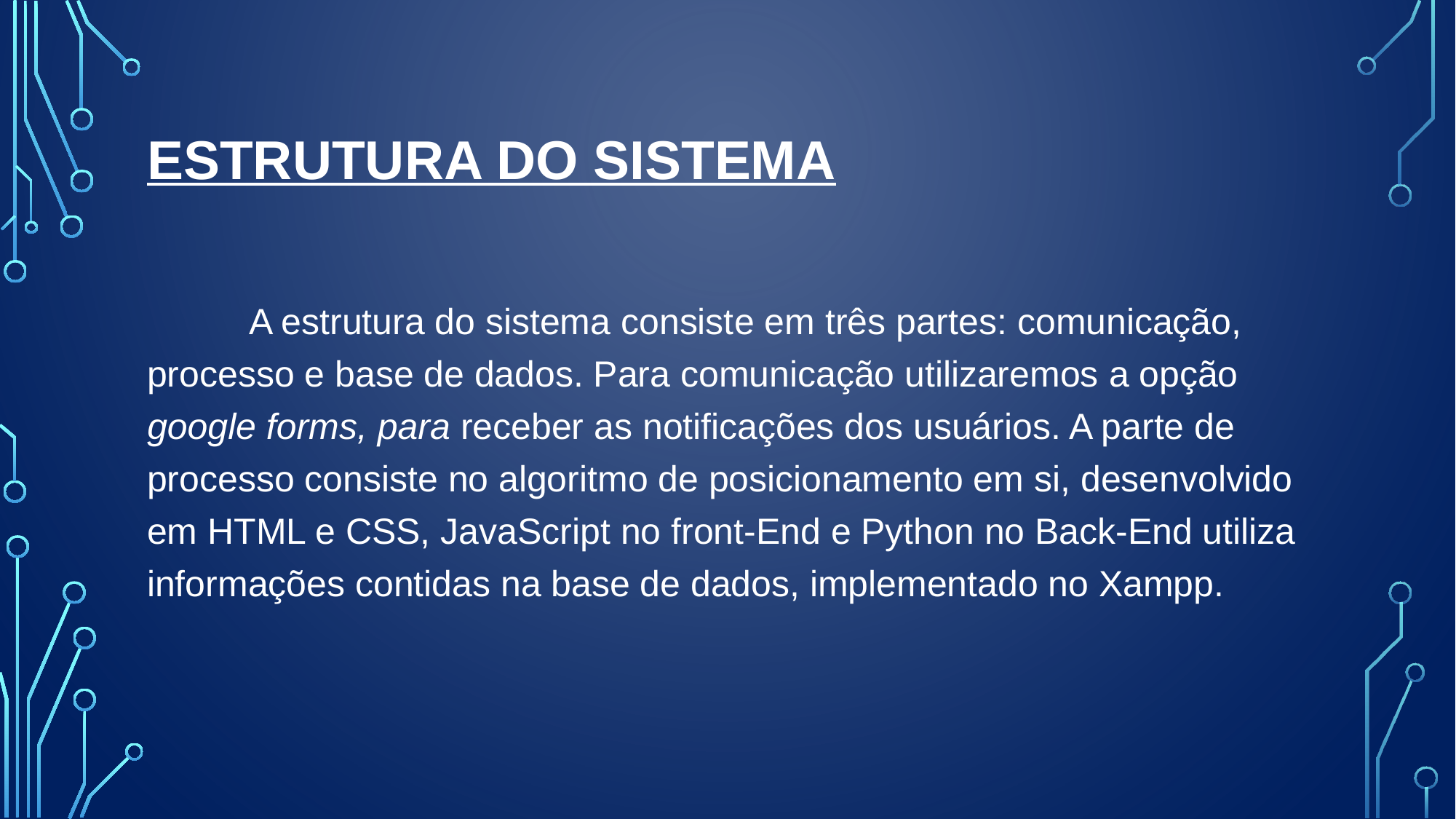

# Estrutura do sistema
          A estrutura do sistema consiste em três partes: comunicação, processo e base de dados. Para comunicação utilizaremos a opção google forms, para receber as notificações dos usuários. A parte de processo consiste no algoritmo de posicionamento em si, desenvolvido em HTML e CSS, JavaScript no front-End e Python no Back-End utiliza informações contidas na base de dados, implementado no Xampp.